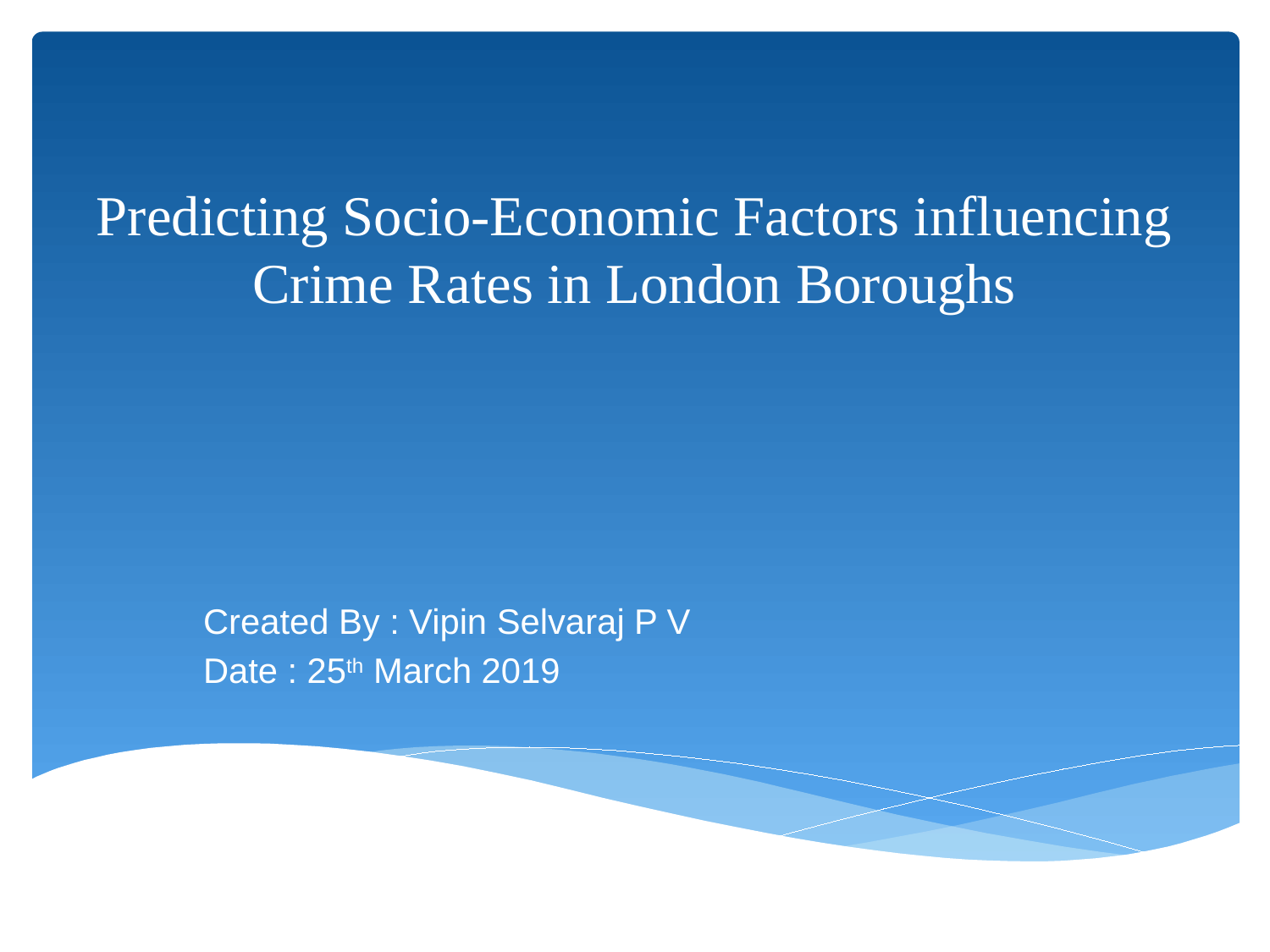

# Predicting Socio-Economic Factors influencing Crime Rates in London Boroughs

Created By : Vipin Selvaraj P V
Date : 25th March 2019